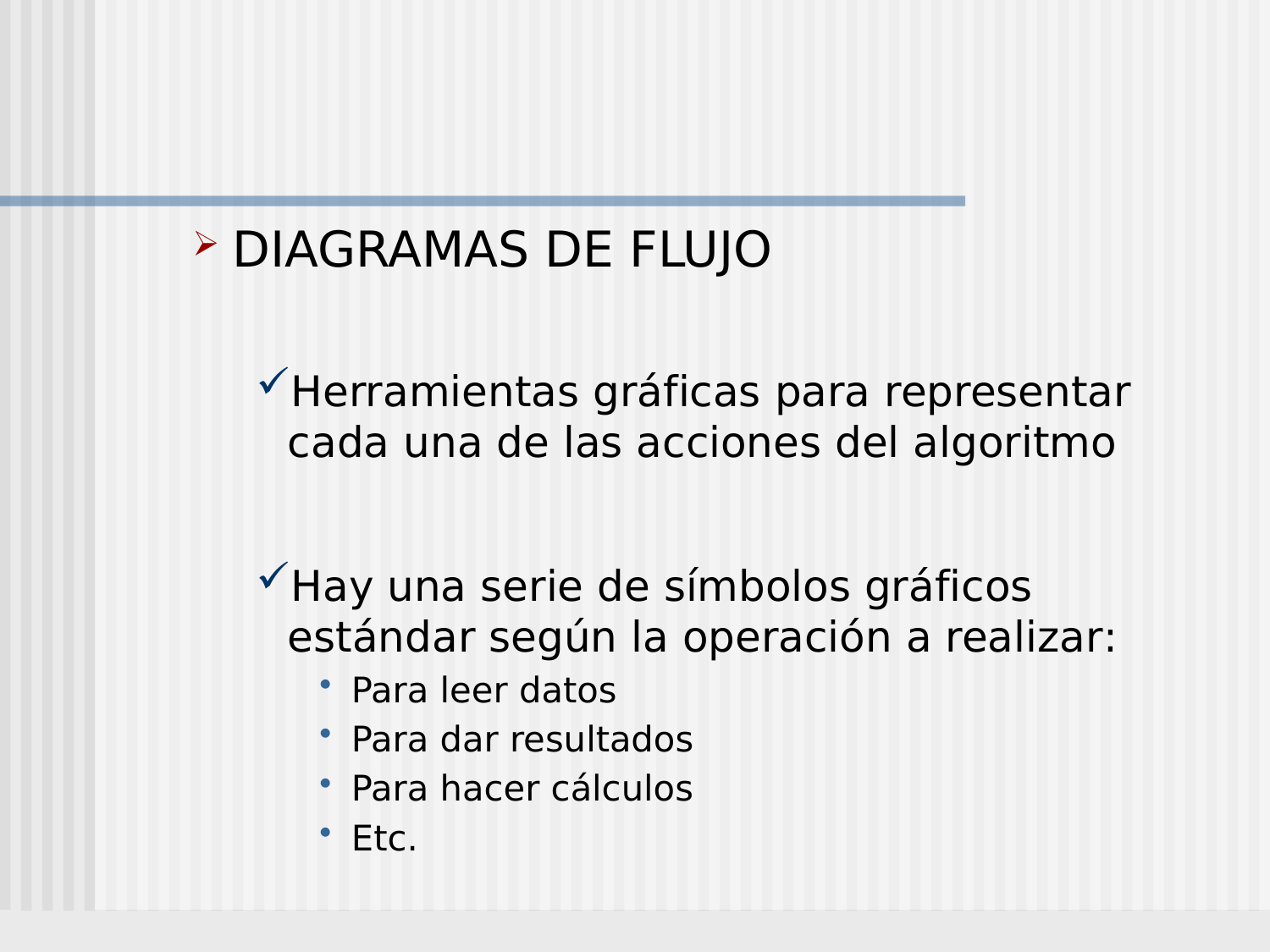

#
DIAGRAMAS DE FLUJO

Herramientas gráficas para representar cada una de las acciones del algoritmo

Hay una serie de símbolos gráficos estándar según la operación a realizar:
Para leer datos
Para dar resultados
Para hacer cálculos
Etc.